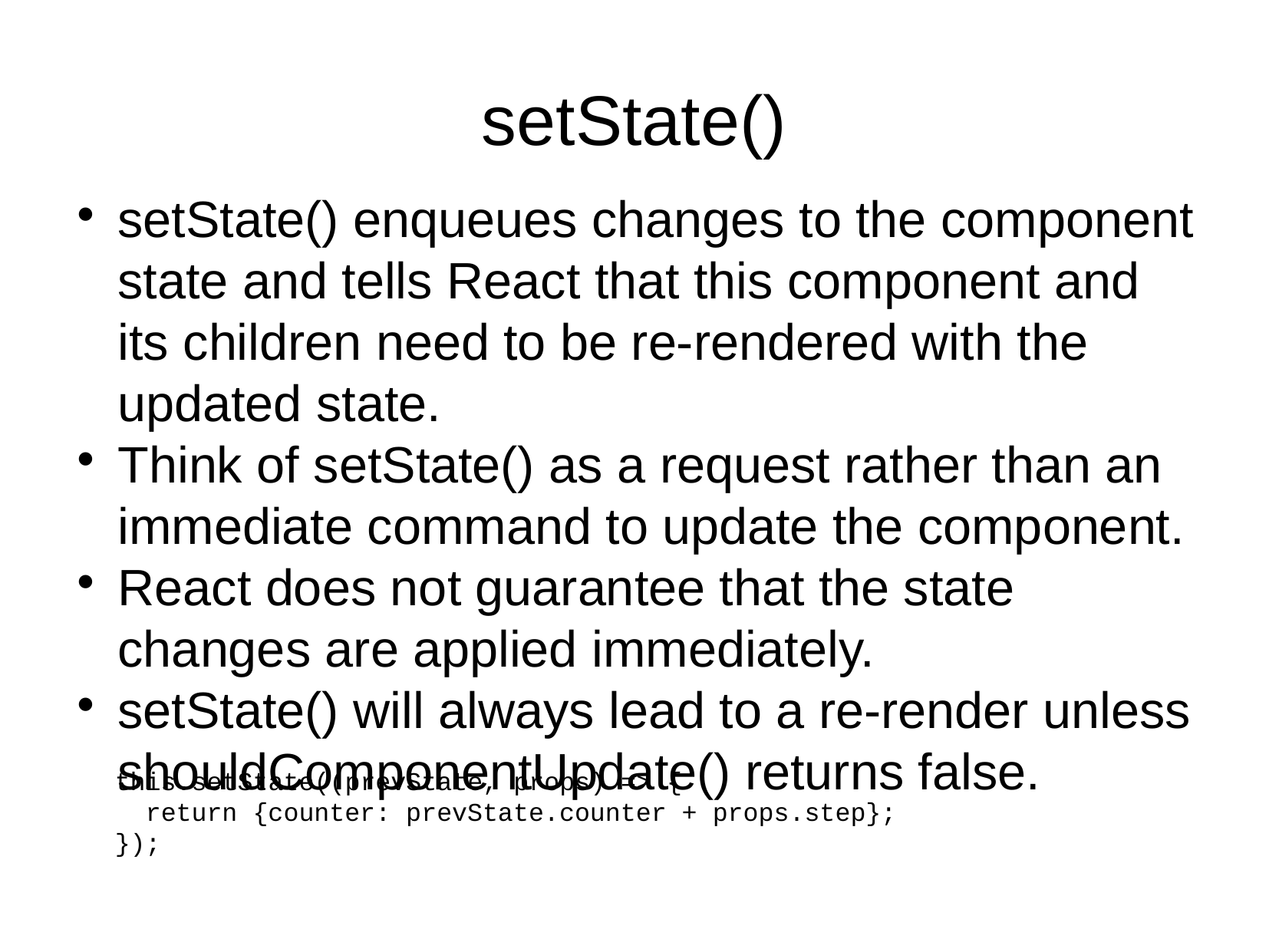

setState()
setState() enqueues changes to the component state and tells React that this component and its children need to be re-rendered with the updated state.
Think of setState() as a request rather than an immediate command to update the component.
React does not guarantee that the state changes are applied immediately.
setState() will always lead to a re-render unless shouldComponentUpdate() returns false.
this.setState((prevState, props) => {
  return {counter: prevState.counter + props.step};
});